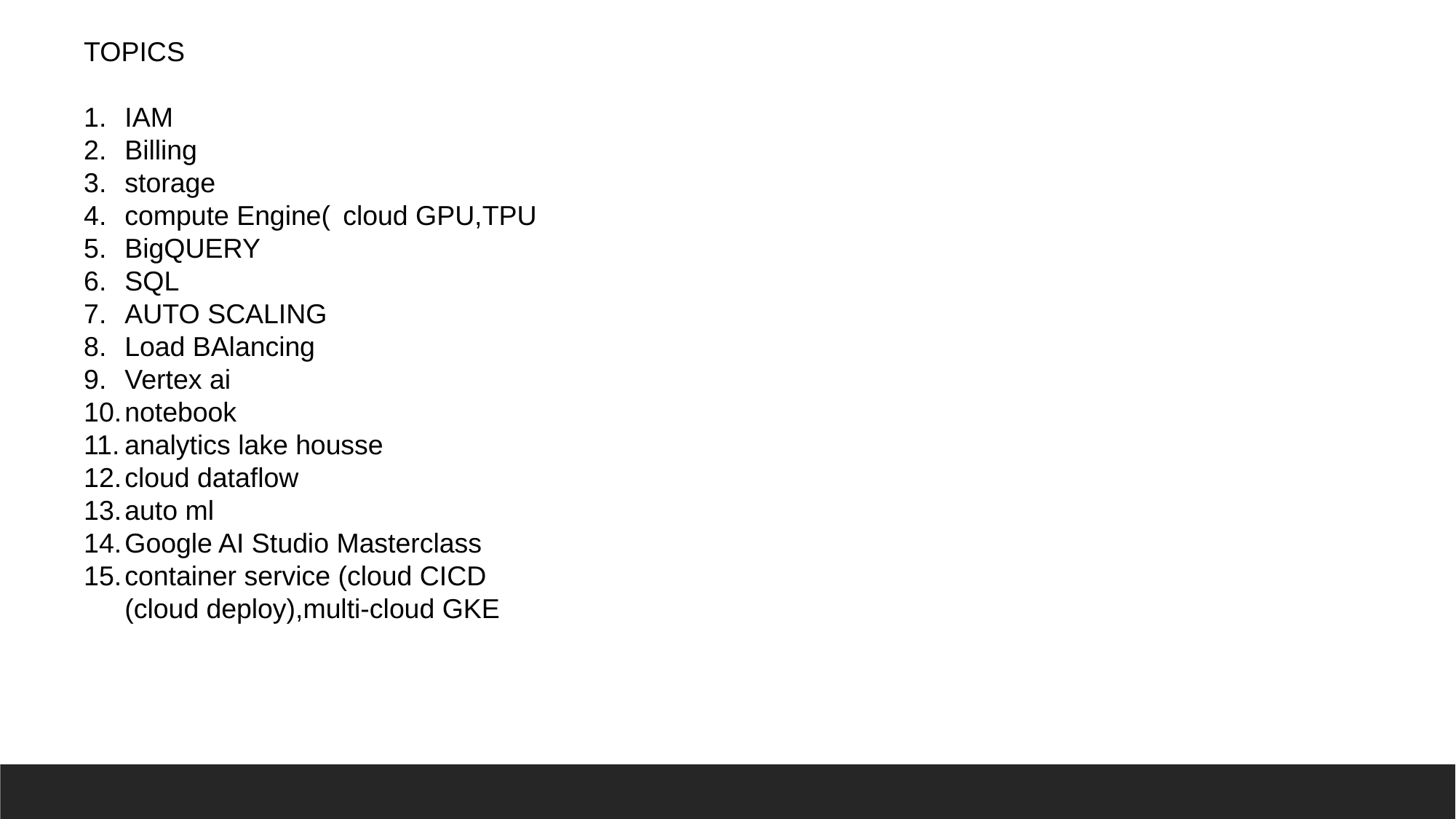

TOPICS

IAM
Billing
storage
compute Engine( 	cloud GPU,TPU
BigQUERY
SQL
AUTO SCALING
Load BAlancing
Vertex ai
notebook
analytics lake housse
cloud dataflow
auto ml
Google AI Studio Masterclass
container service (cloud CICD (cloud deploy),multi-cloud GKE